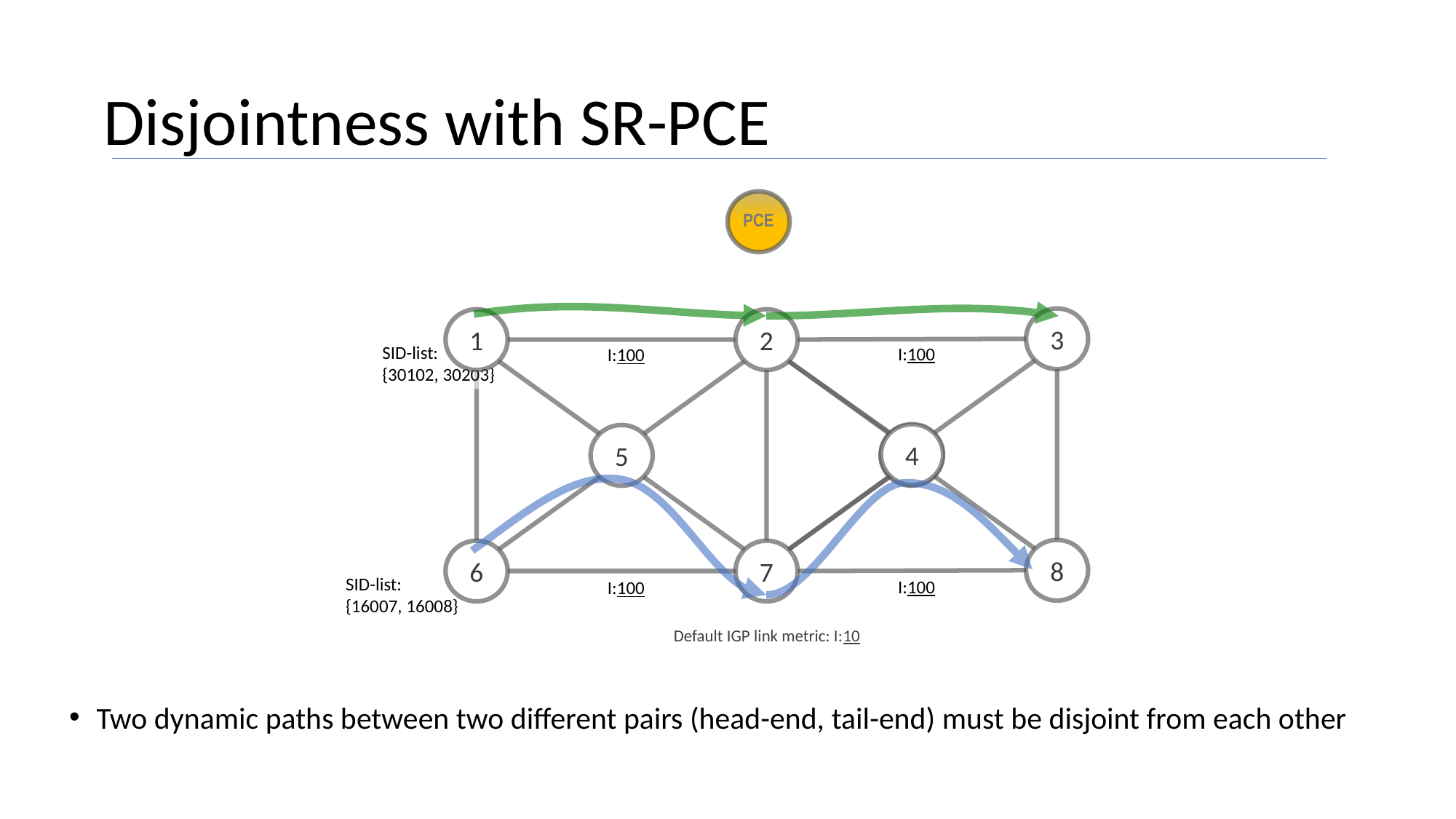

# Disjointness with SR-PCE
PCE

3
1
2
SID-list:
{30102, 30203}
I:100
I:100
4
5
7

8
6
7
SID-list:
{16007, 16008}
I:100
I:100
Default IGP link metric: I:10
Two dynamic paths between two different pairs (head-end, tail-end) must be disjoint from each other